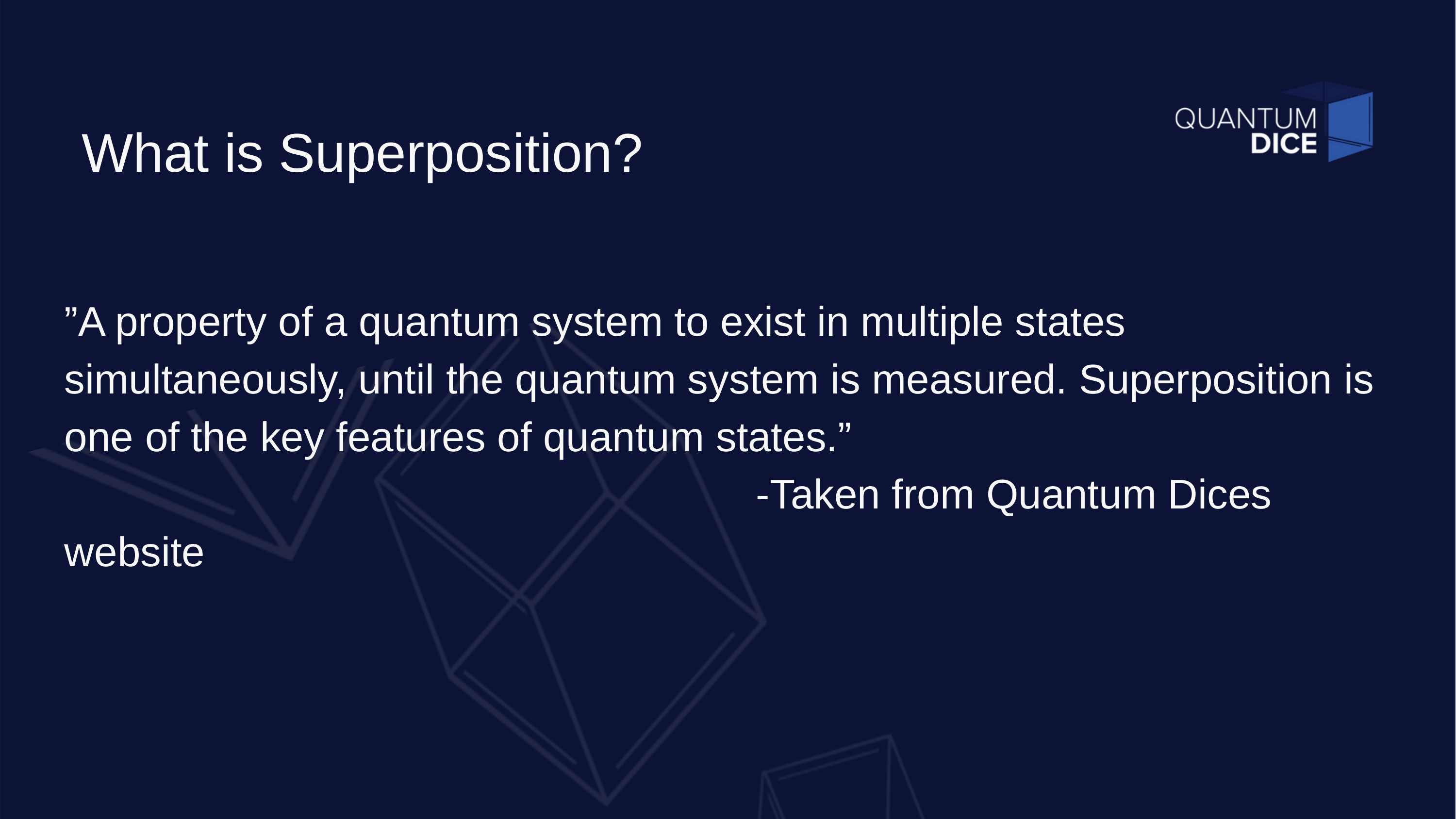

What is Superposition?
”A property of a quantum system to exist in multiple states
simultaneously, until the quantum system is measured. Superposition is one of the key features of quantum states.”
                                                            -Taken from Quantum Dices website